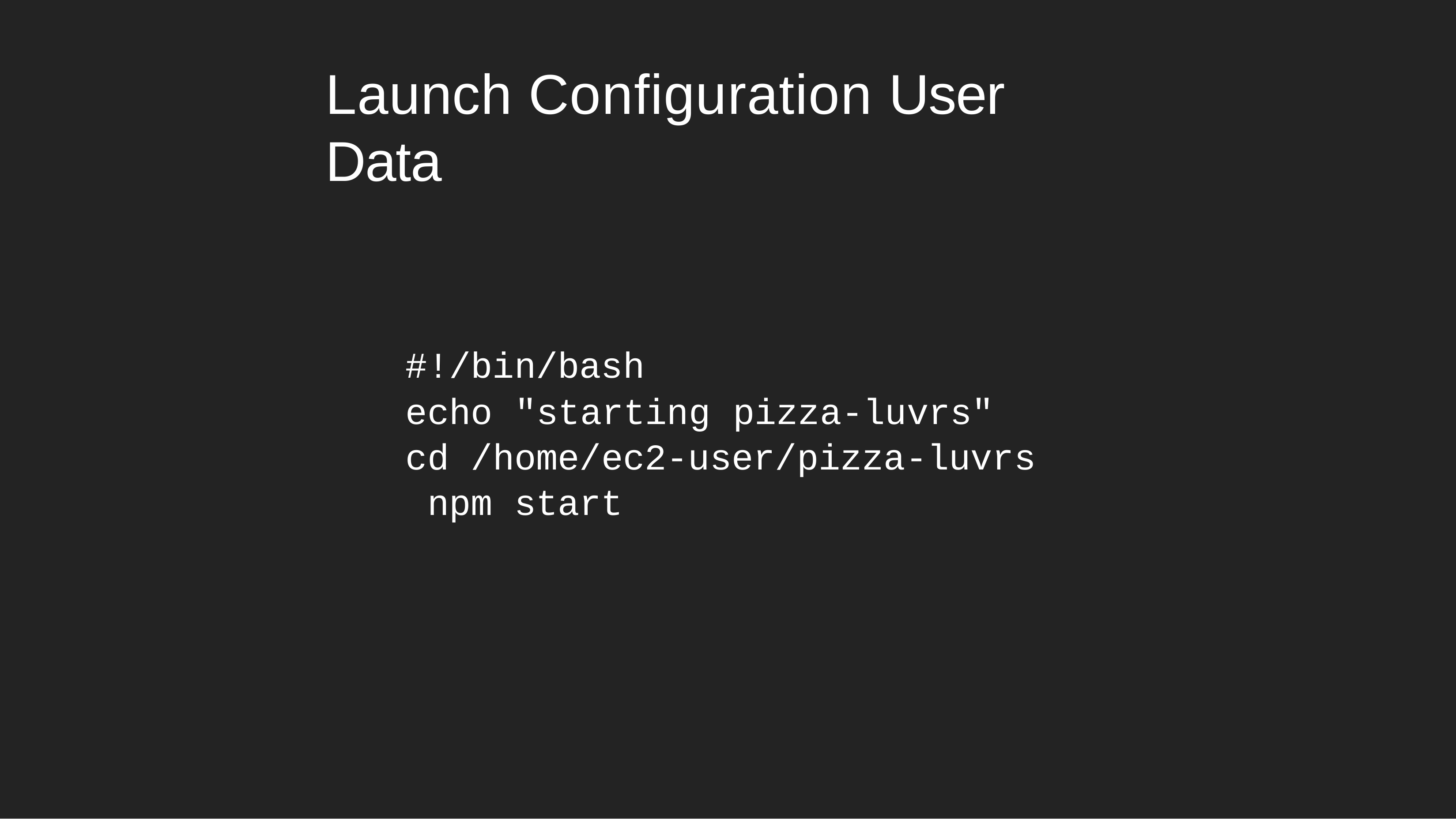

# Launch Configuration User Data
#!/bin/bash
echo "starting pizza-luvrs"  cd /home/ec2-user/pizza-luvrs  npm start
53